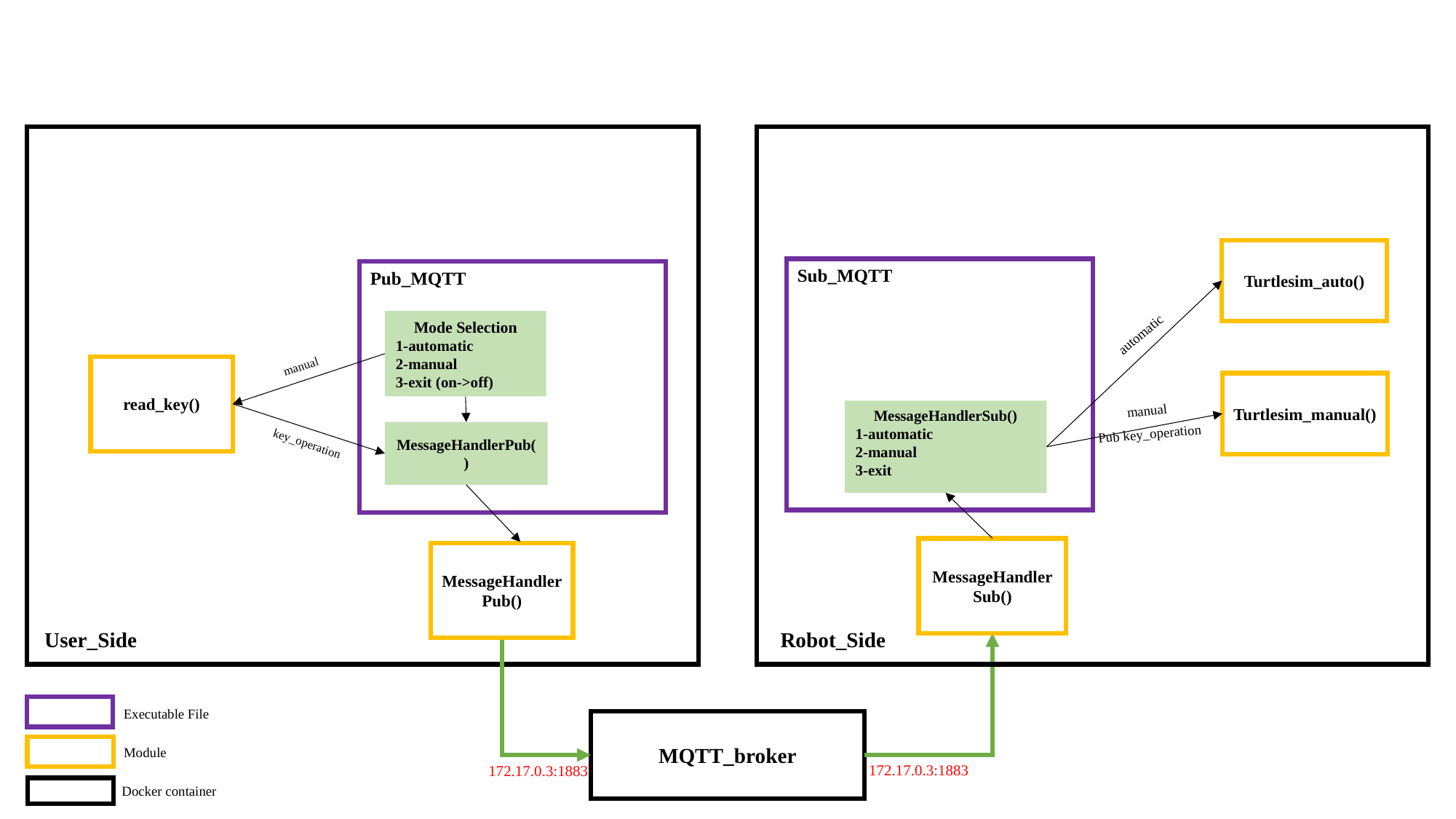

Turtlesim_auto()
Sub_MQTT
Pub_MQTT
Mode Selection
1-automatic
2-manual
3-exit (on->off)
automatic
manual
read_key()
Turtlesim_manual()
manual
MessageHandlerSub()
1-automatic
2-manual
3-exit
Pub key_operation
MessageHandlerPub()
key_operation
MessageHandlerSub()
MessageHandlerPub()
Robot_Side
User_Side

Executable File
MQTT_broker

Module
172.17.0.3:1883
172.17.0.3:1883
Docker container